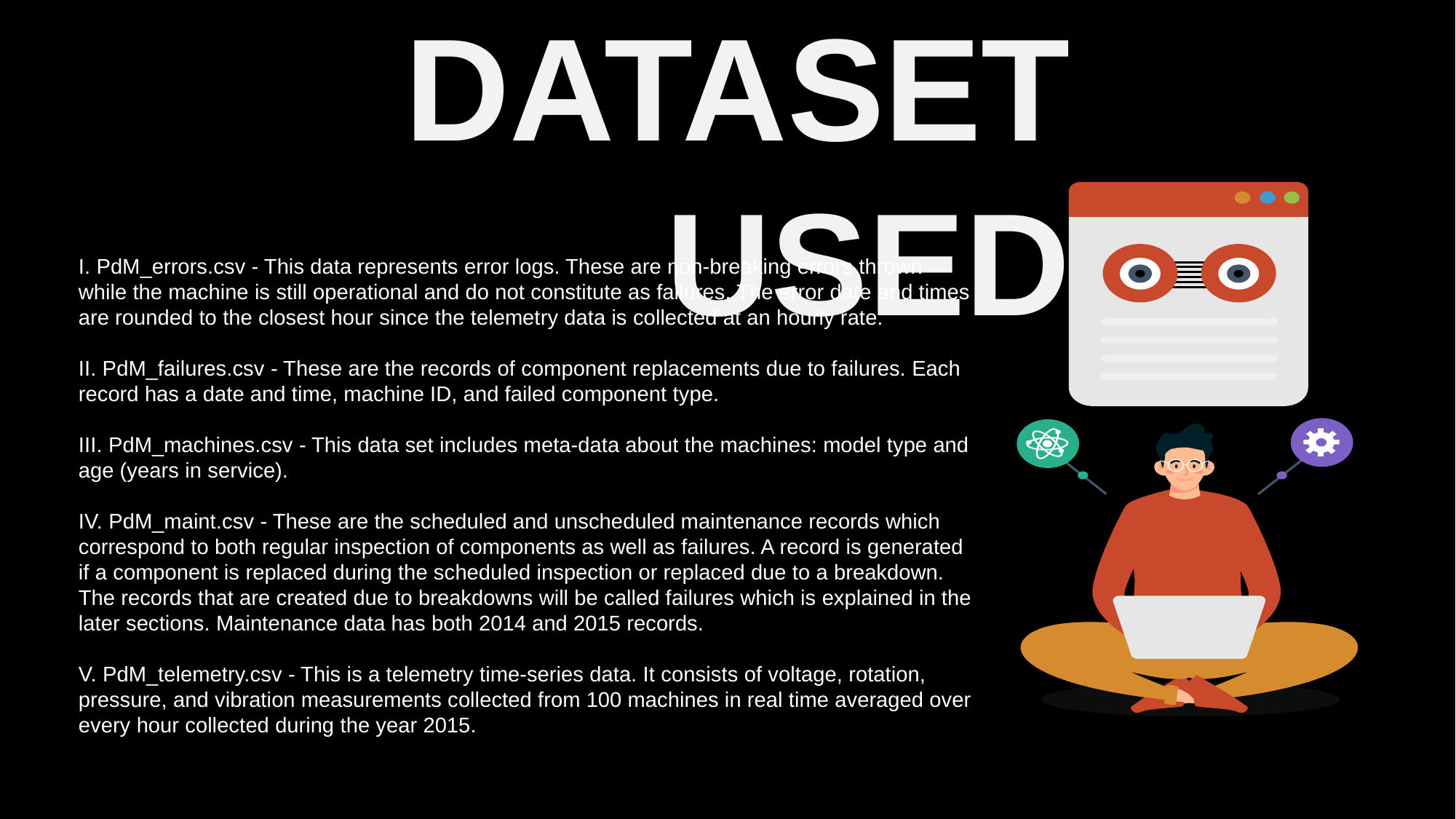

DATASET USED

I. PdM_errors.csv - This data represents error logs. These are non-breaking errors thrown while the machine is still operational and do not constitute as failures. The error date and times are rounded to the closest hour since the telemetry data is collected at an hourly rate.

II. PdM_failures.csv - These are the records of component replacements due to failures. Each record has a date and time, machine ID, and failed component type.

III. PdM_machines.csv - This data set includes meta-data about the machines: model type and age (years in service).

IV. PdM_maint.csv - These are the scheduled and unscheduled maintenance records which correspond to both regular inspection of components as well as failures. A record is generated if a component is replaced during the scheduled inspection or replaced due to a breakdown. The records that are created due to breakdowns will be called failures which is explained in the later sections. Maintenance data has both 2014 and 2015 records.

V. PdM_telemetry.csv - This is a telemetry time-series data. It consists of voltage, rotation, pressure, and vibration measurements collected from 100 machines in real time averaged over every hour collected during the year 2015.